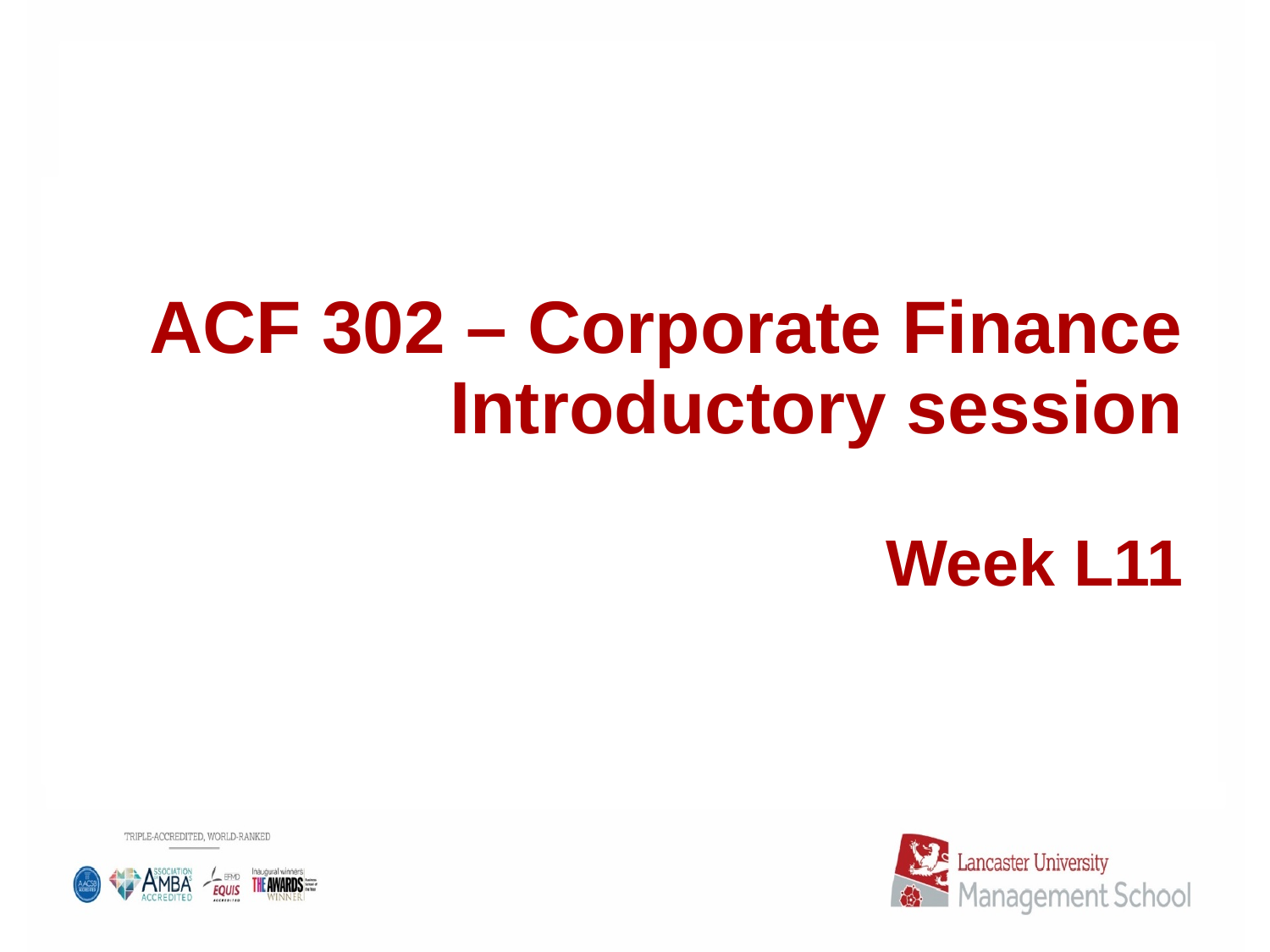

# ACF 302 – Corporate Finance Introductory session Week L11